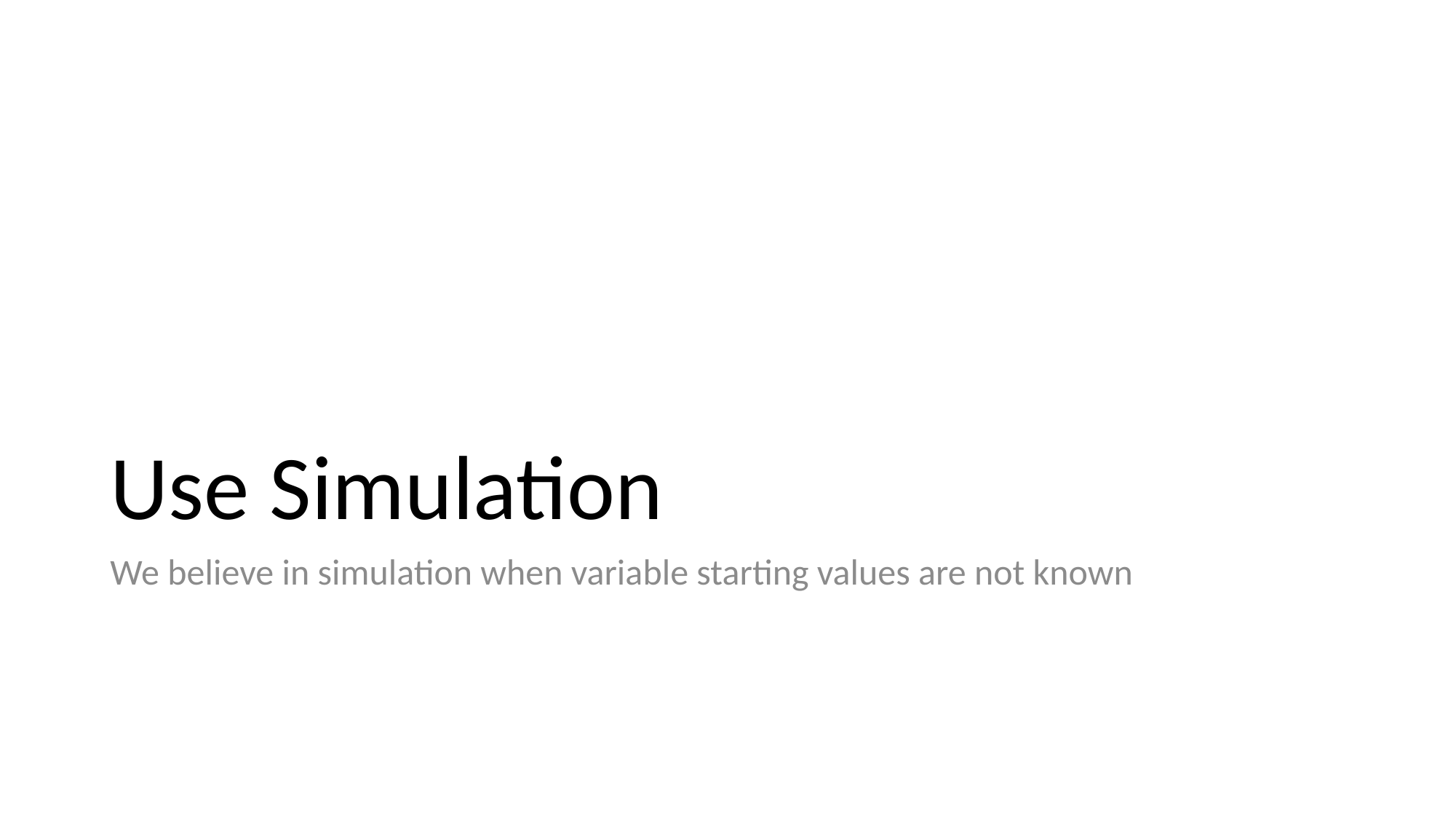

# Use Simulation
We believe in simulation when variable starting values are not known